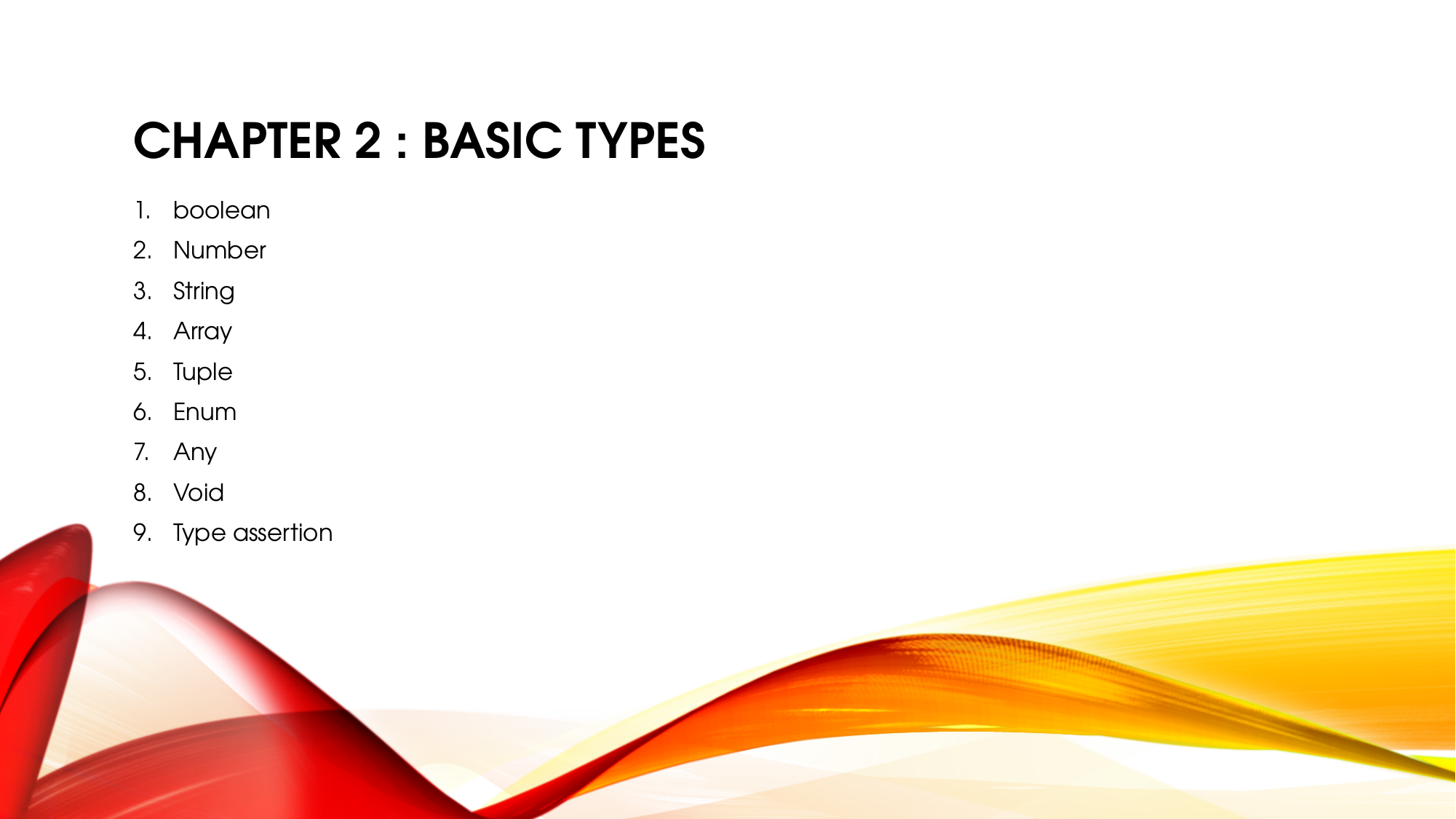

# Chapter 2 : basic types
boolean
Number
String
Array
Tuple
Enum
Any
Void
Type assertion